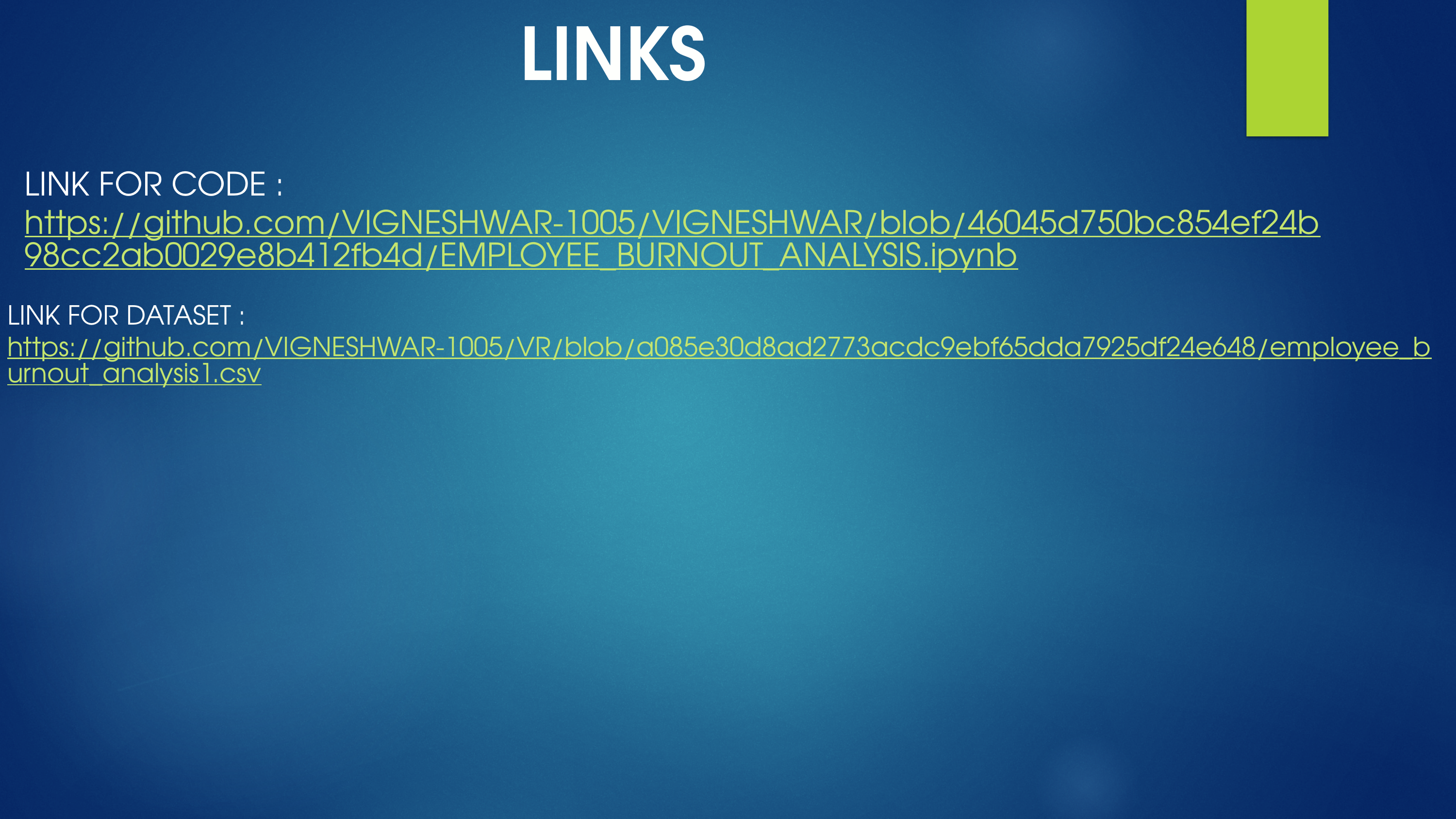

LINKS
LINK FOR CODE : https://github.com/VIGNESHWAR-1005/VIGNESHWAR/blob/46045d750bc854ef24b98cc2ab0029e8b412fb4d/EMPLOYEE_BURNOUT_ANALYSIS.ipynb

LINK FOR DATASET :
https://github.com/VIGNESHWAR-1005/VR/blob/a085e30d8ad2773acdc9ebf65dda7925df24e648/employee_burnout_analysis1.csv